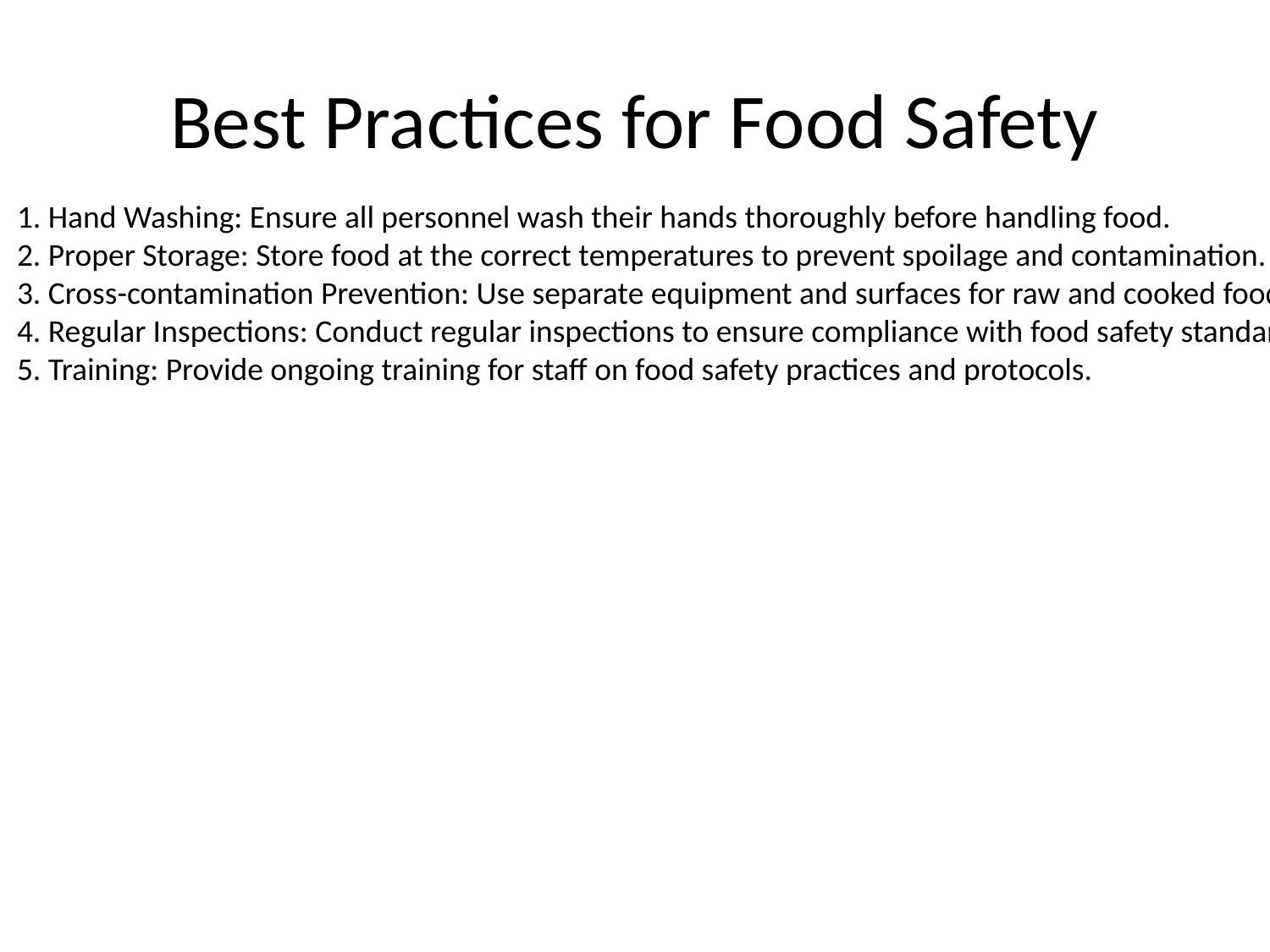

# Best Practices for Food Safety
1. Hand Washing: Ensure all personnel wash their hands thoroughly before handling food.
2. Proper Storage: Store food at the correct temperatures to prevent spoilage and contamination.
3. Cross-contamination Prevention: Use separate equipment and surfaces for raw and cooked foods.
4. Regular Inspections: Conduct regular inspections to ensure compliance with food safety standards.
5. Training: Provide ongoing training for staff on food safety practices and protocols.